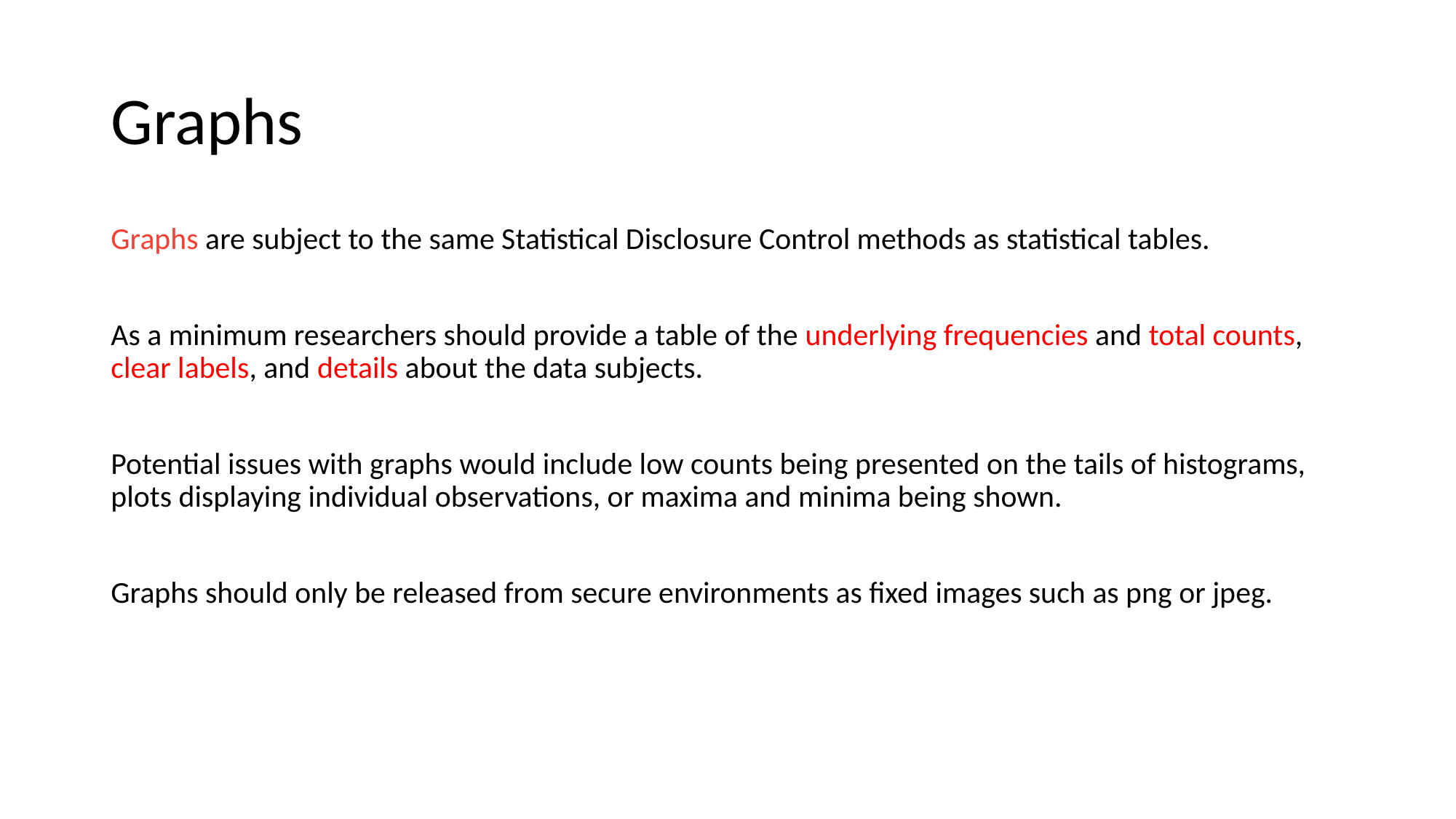

# Graphs
Graphs are subject to the same Statistical Disclosure Control methods as statistical tables.

As a minimum researchers should provide a table of the underlying frequencies and total counts, clear labels, and details about the data subjects.

Potential issues with graphs would include low counts being presented on the tails of histograms, plots displaying individual observations, or maxima and minima being shown.

Graphs should only be released from secure environments as fixed images such as png or jpeg.